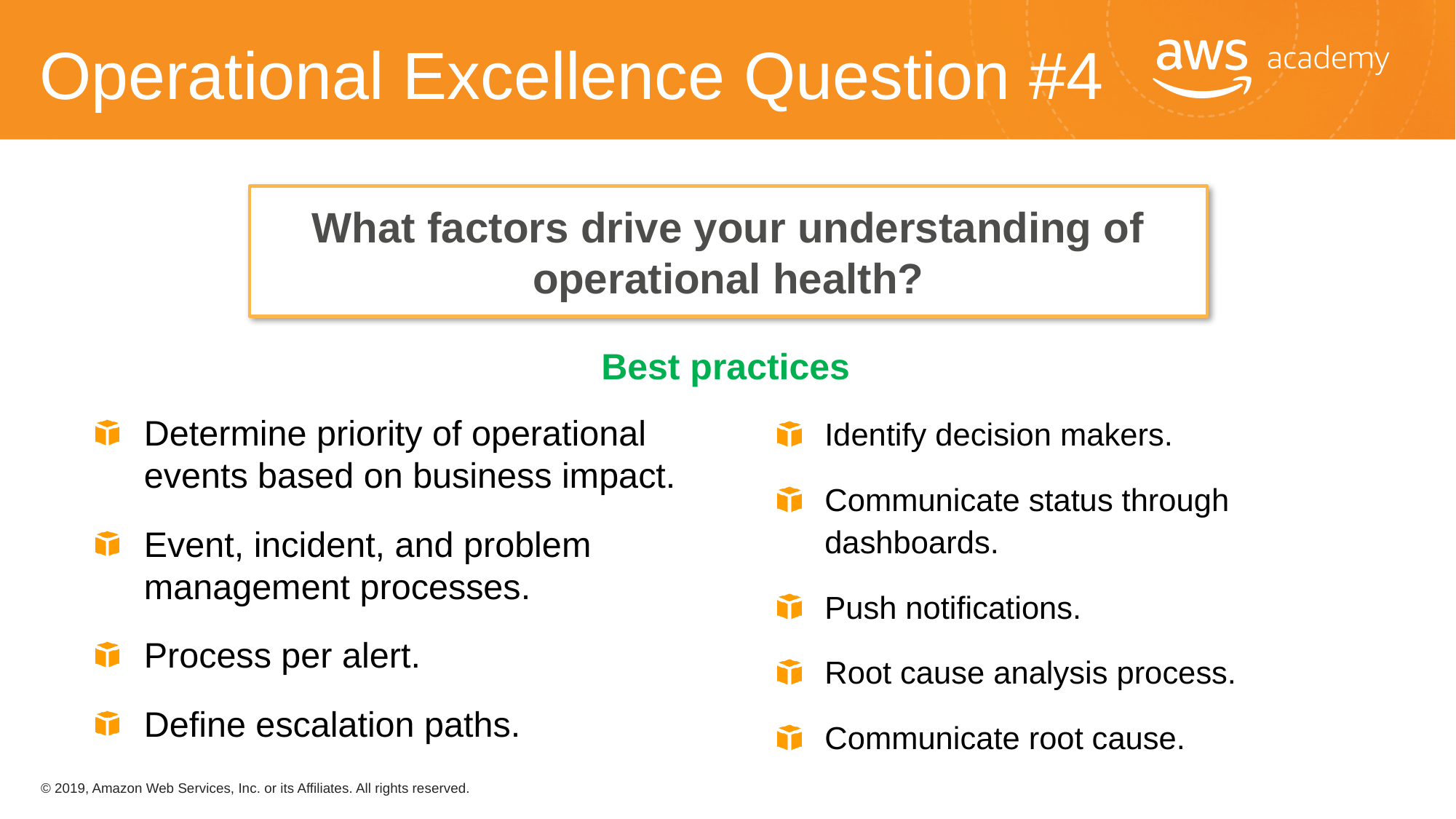

# Operational Excellence Question #4
What factors drive your understanding of operational health?
Best practices
Determine priority of operational events based on business impact.
Event, incident, and problem management processes.
Process per alert.
Define escalation paths.

Identify decision makers.
Communicate status through dashboards.
Push notifications.
Root cause analysis process.
Communicate root cause.